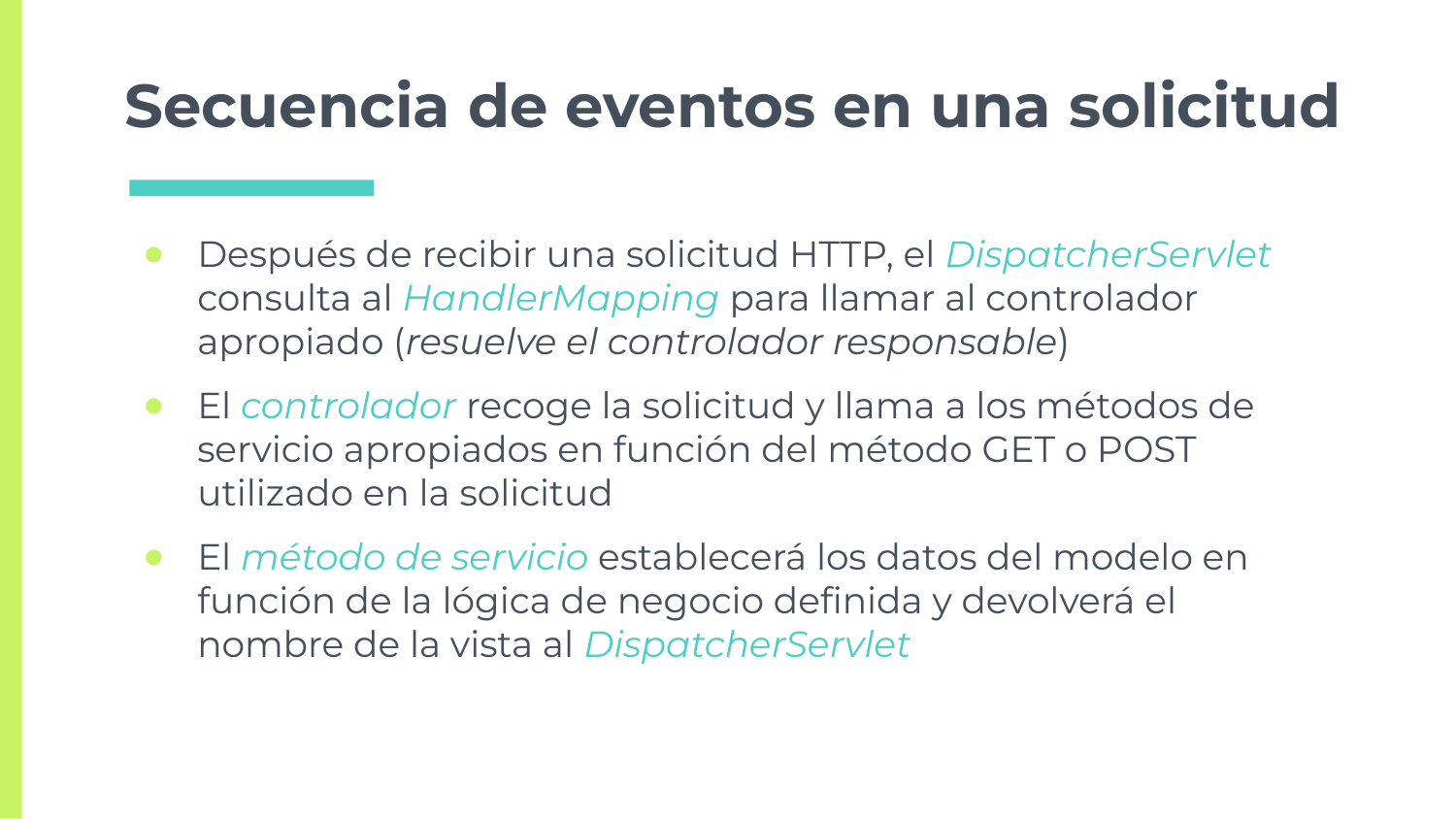

# Secuencia de eventos en una solicitud
Después de recibir una solicitud HTTP, el DispatcherServlet consulta al HandlerMapping para llamar al controlador apropiado (resuelve el controlador responsable)
El controlador recoge la solicitud y llama a los métodos de servicio apropiados en función del método GET o POST utilizado en la solicitud
El método de servicio establecerá los datos del modelo en función de la lógica de negocio definida y devolverá el nombre de la vista al DispatcherServlet